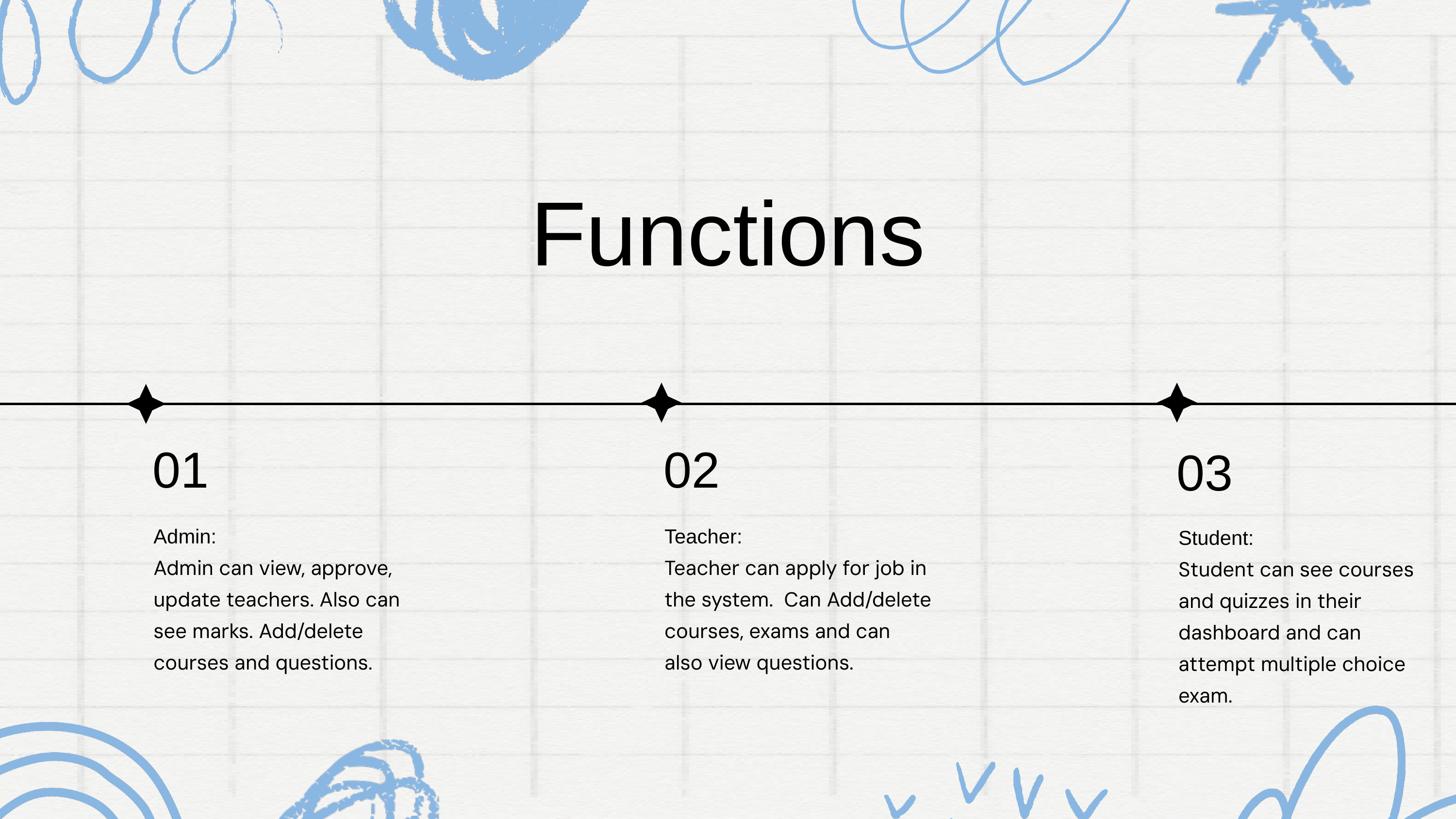

Functions

01
02
03
Admin:
Admin can view, approve, update teachers. Also can see marks. Add/delete courses and questions.

Teacher:
Teacher can apply for job in the system.  Can Add/delete courses, exams and can also view questions.

Student:
Student can see courses and quizzes in their dashboard and can attempt multiple choice exam.